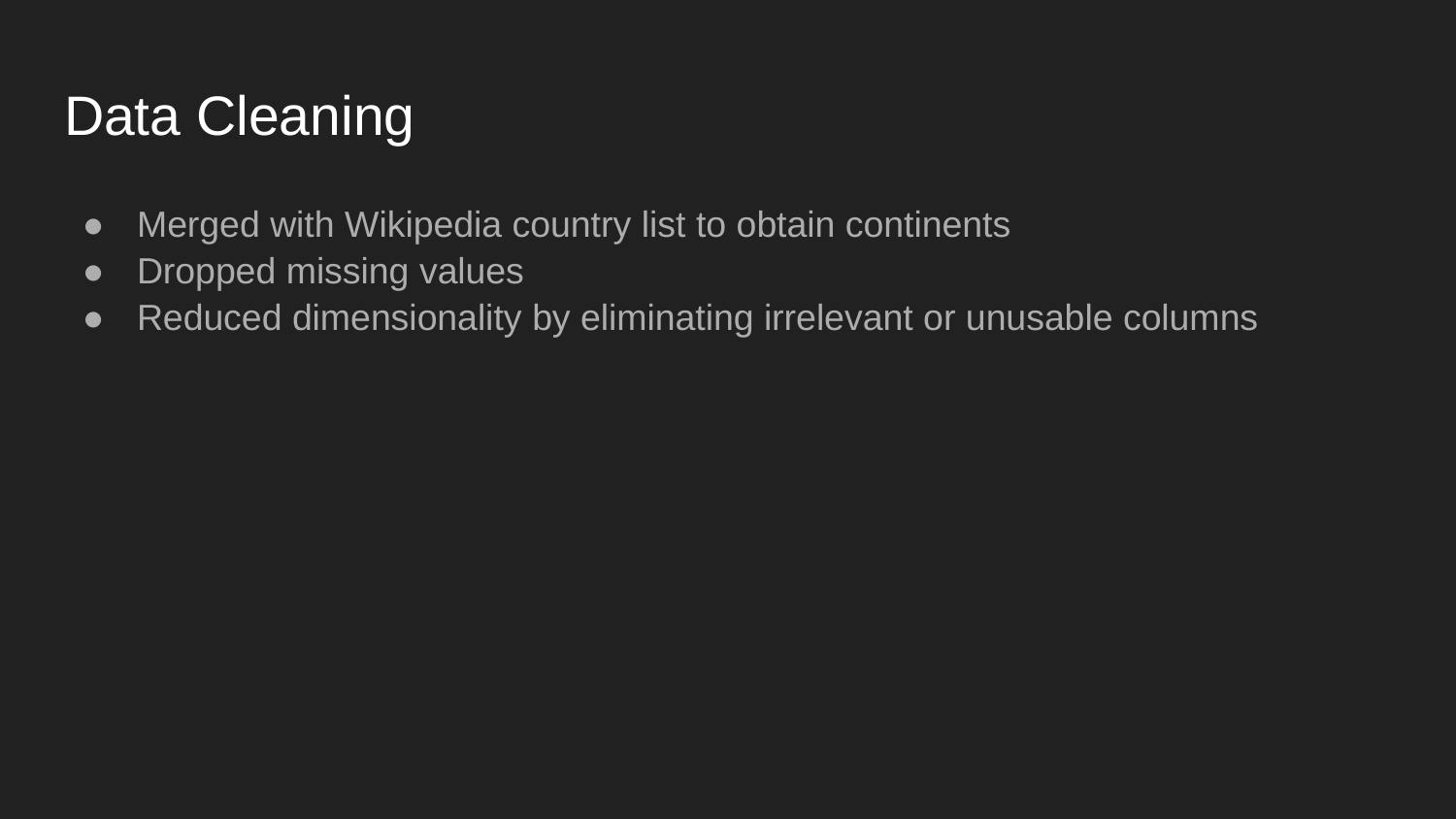

# Data Cleaning
Merged with Wikipedia country list to obtain continents
Dropped missing values
Reduced dimensionality by eliminating irrelevant or unusable columns